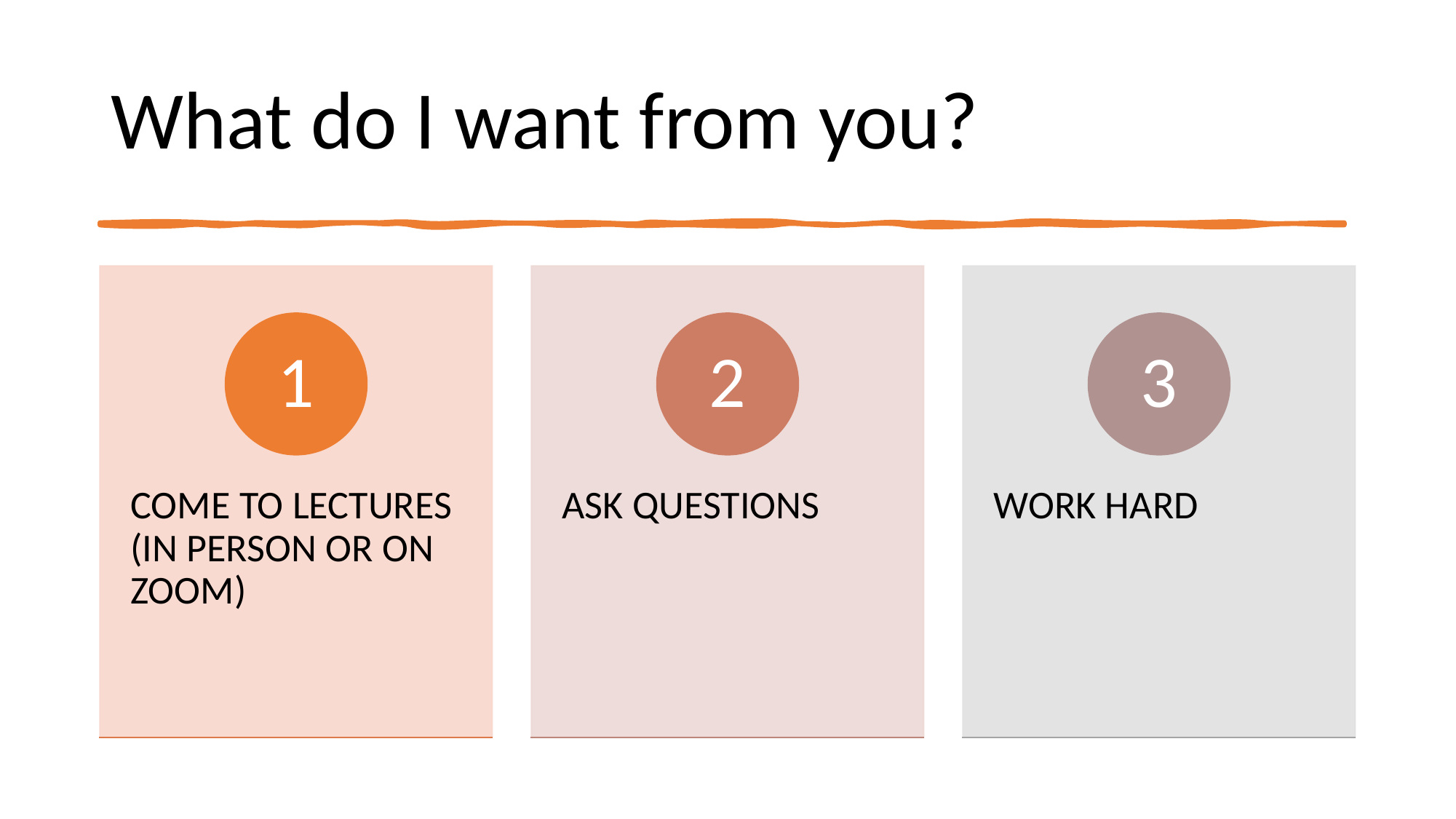

# What do I want from you?

Come to lectures (in person or on zoom)
1
Ask questions
2
Work hard
3